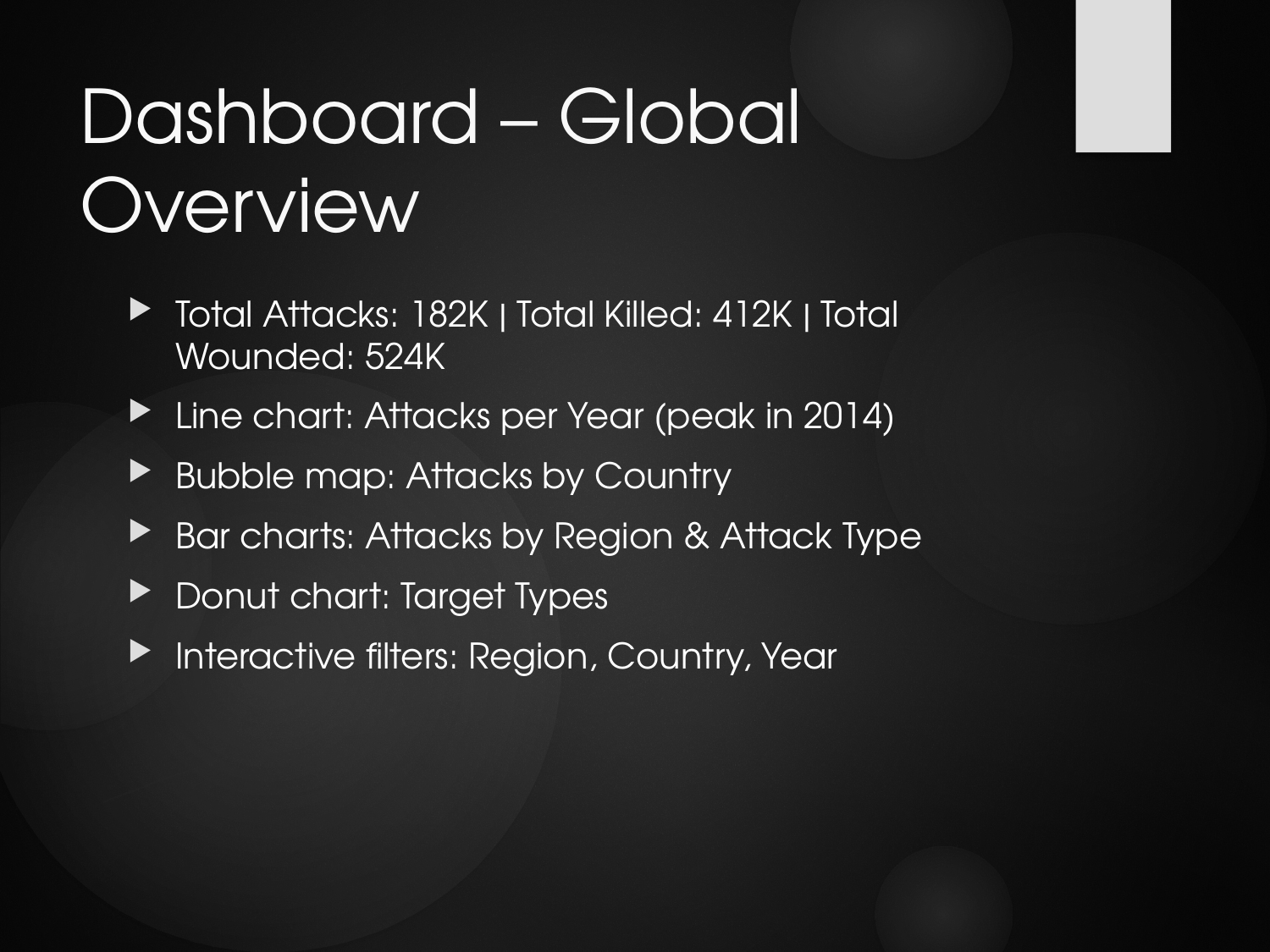

# Dashboard – Global Overview
Total Attacks: 182K | Total Killed: 412K | Total Wounded: 524K
Line chart: Attacks per Year (peak in 2014)
Bubble map: Attacks by Country
Bar charts: Attacks by Region & Attack Type
Donut chart: Target Types
Interactive filters: Region, Country, Year